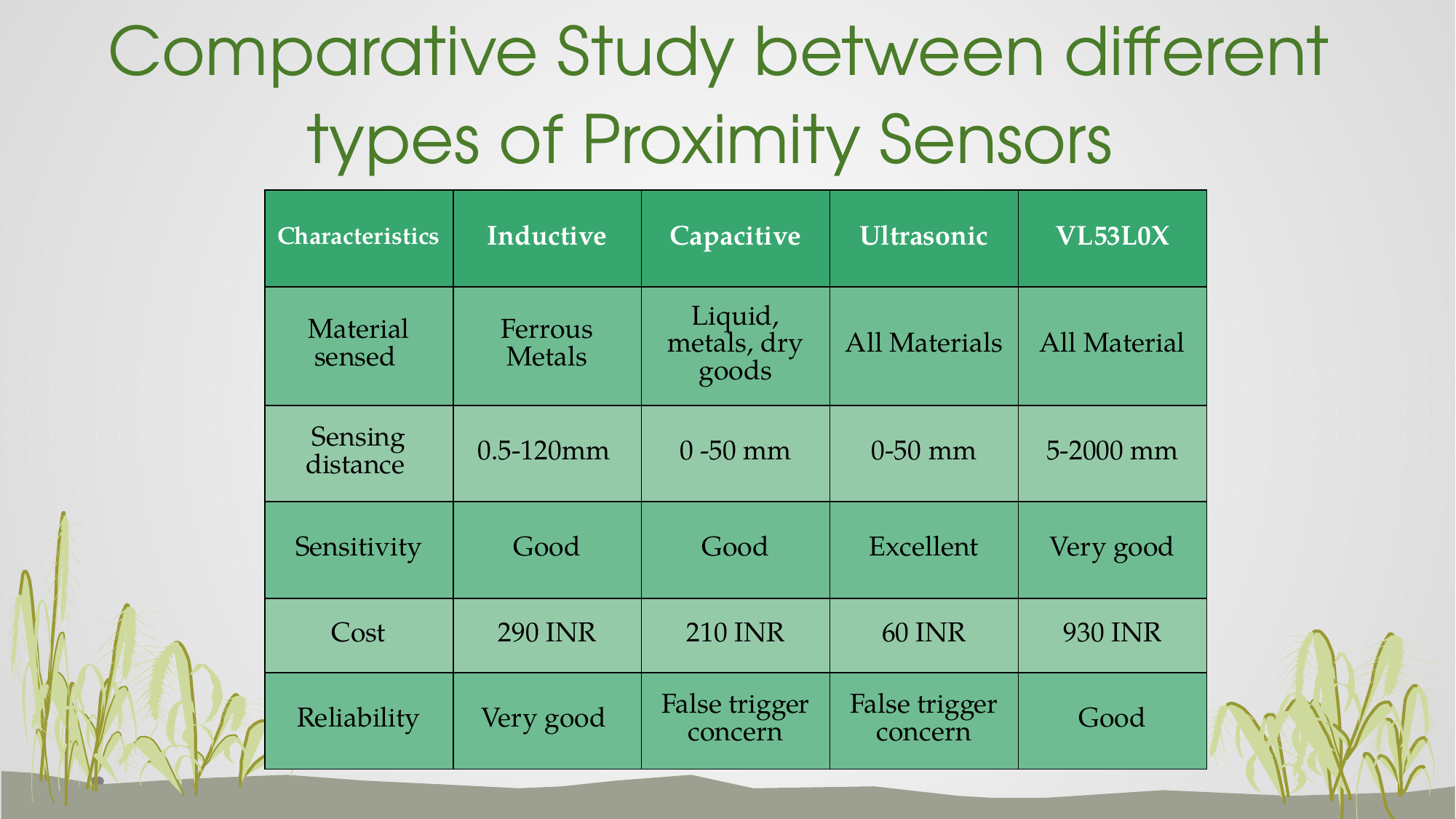

# Comparative Study between different types of Proximity Sensors
| Characteristics | Inductive | Capacitive | Ultrasonic | VL53L0X |
| --- | --- | --- | --- | --- |
| Material sensed | Ferrous Metals | Liquid, metals, dry goods | All Materials | All Material |
| Sensing distance | 0.5-120mm | 0 -50 mm | 0-50 mm | 5-2000 mm |
| Sensitivity | Good | Good | Excellent | Very good |
| Cost | 290 INR | 210 INR | 60 INR | 930 INR |
| Reliability | Very good | False trigger concern | False trigger concern | Good |